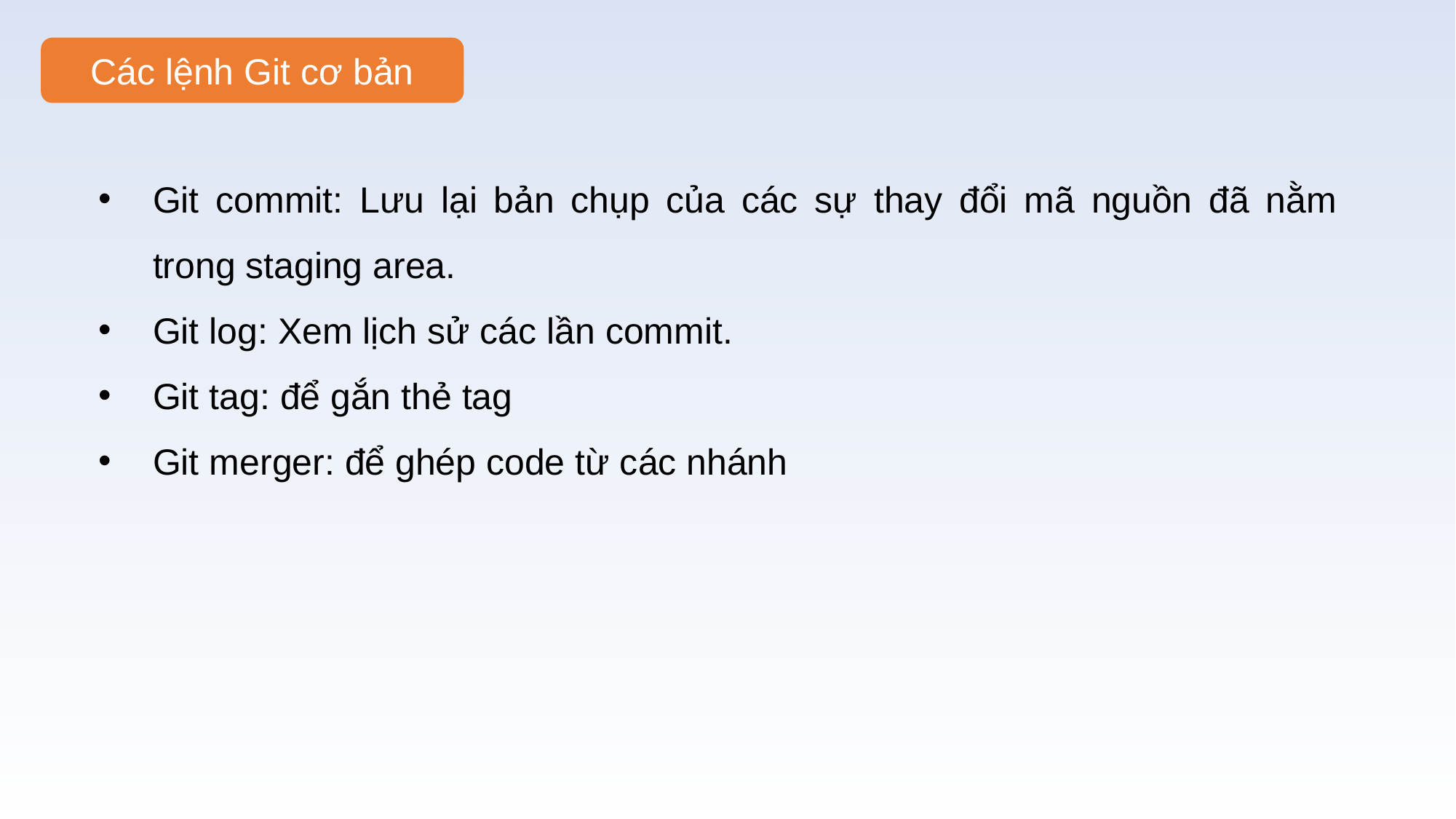

Các lệnh Git cơ bản
Git commit: Lưu lại bản chụp của các sự thay đổi mã nguồn đã nằm trong staging area.
Git log: Xem lịch sử các lần commit.
Git tag: để gắn thẻ tag
Git merger: để ghép code từ các nhánh